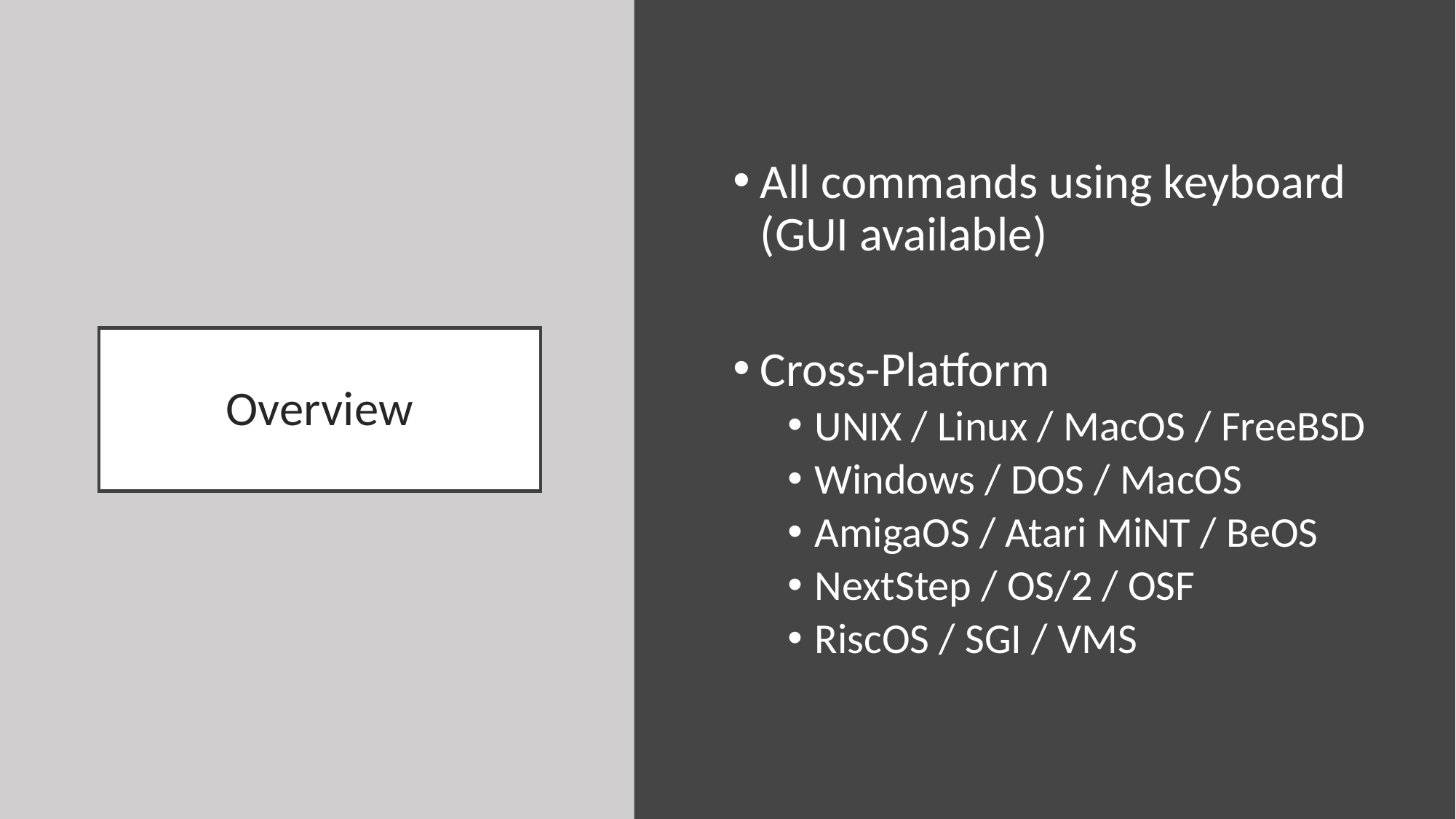

All commands using keyboard (GUI available)

Cross-Platform
UNIX / Linux / MacOS / FreeBSD
Windows / DOS / MacOS
AmigaOS / Atari MiNT / BeOS
NextStep / OS/2 / OSF
RiscOS / SGI / VMS
# Overview